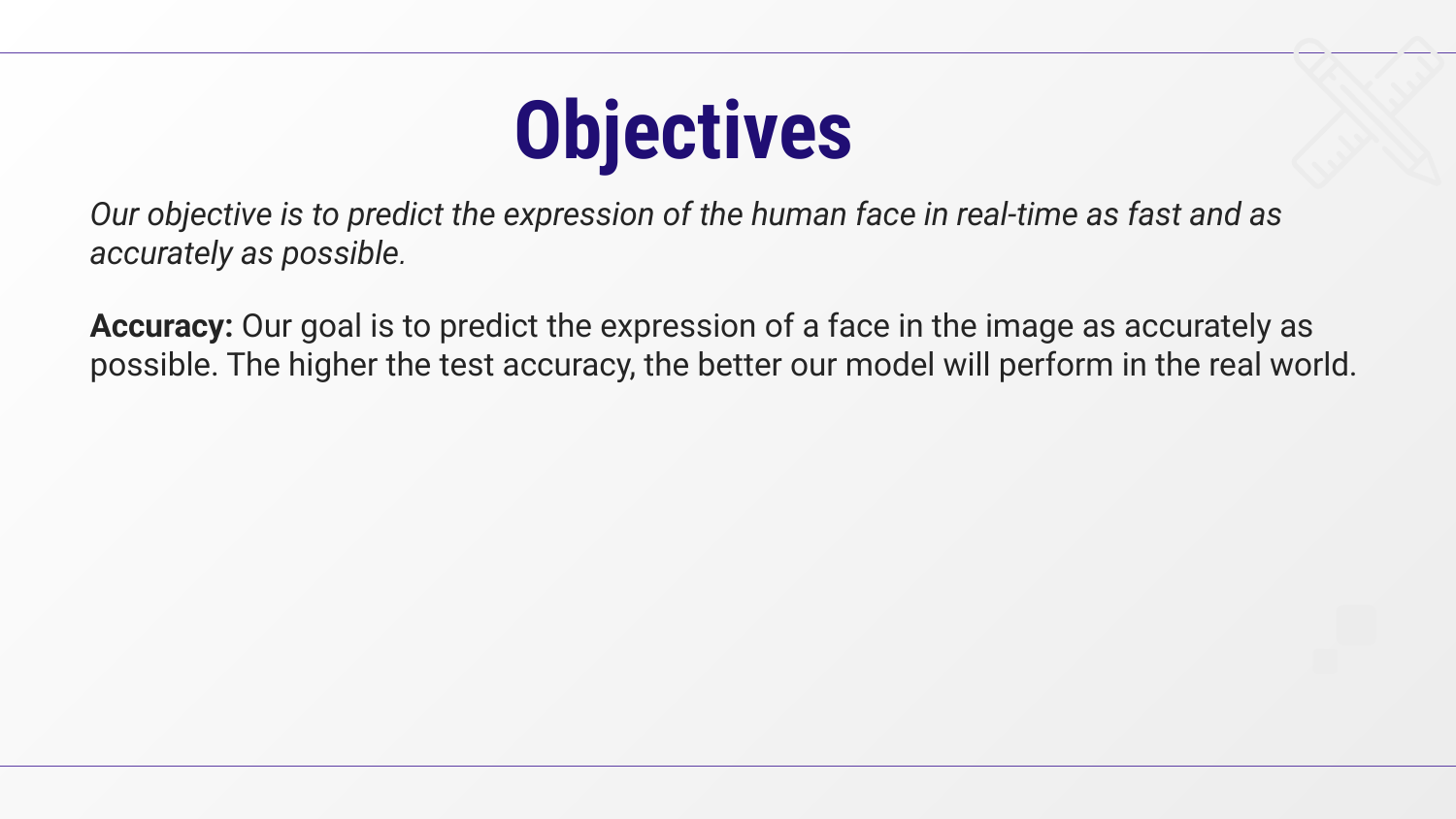

# Objectives
Our objective is to predict the expression of the human face in real-time as fast and as accurately as possible.

Accuracy: Our goal is to predict the expression of a face in the image as accurately as possible. The higher the test accuracy, the better our model will perform in the real world.